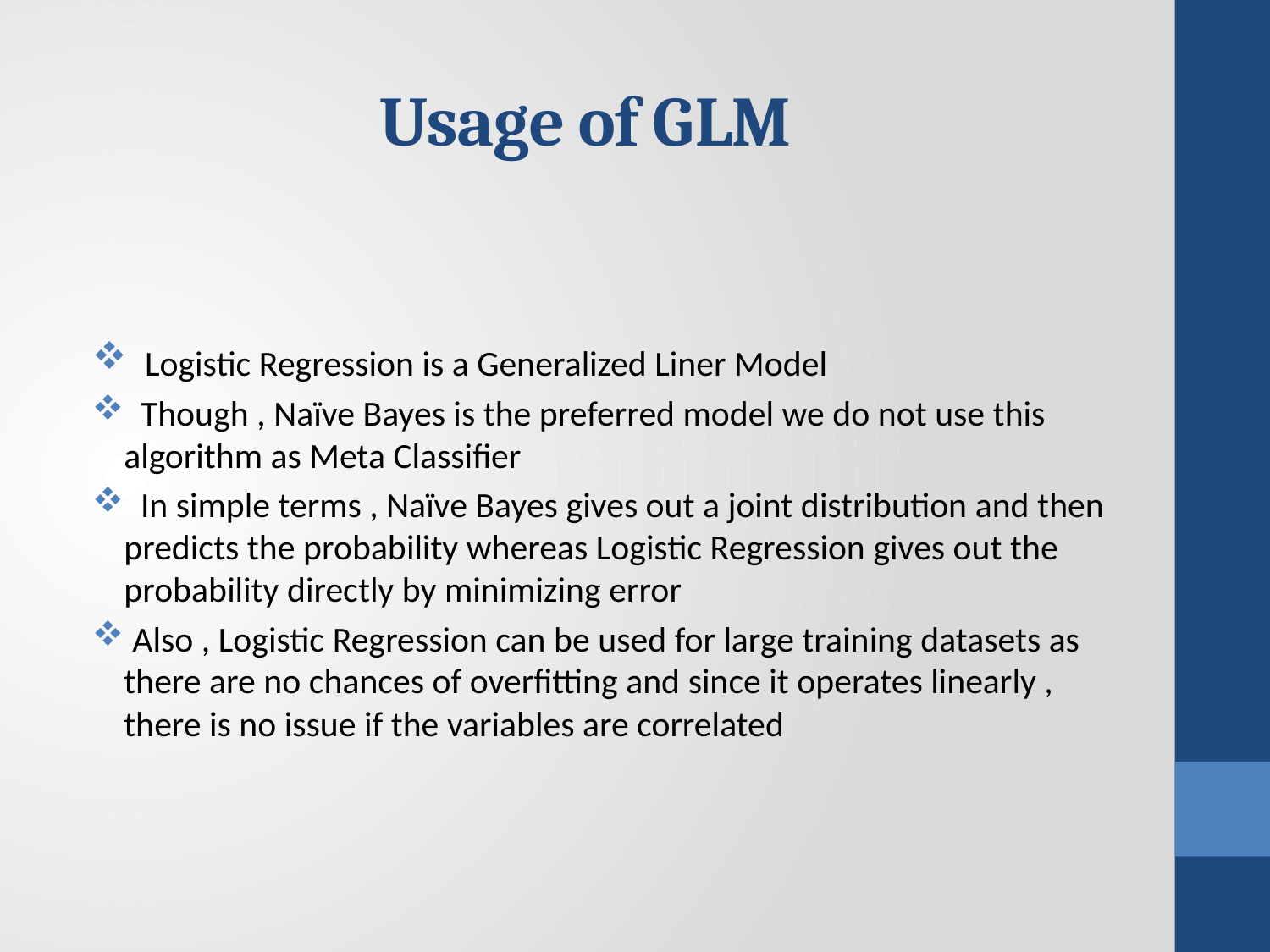

# Usage of GLM

  Logistic Regression is a Generalized Liner Model
  Though , Naïve Bayes is the preferred model we do not use this algorithm as Meta Classifier
  In simple terms , Naïve Bayes gives out a joint distribution and then predicts the probability whereas Logistic Regression gives out the probability directly by minimizing error
 Also , Logistic Regression can be used for large training datasets as there are no chances of overfitting and since it operates linearly , there is no issue if the variables are correlated